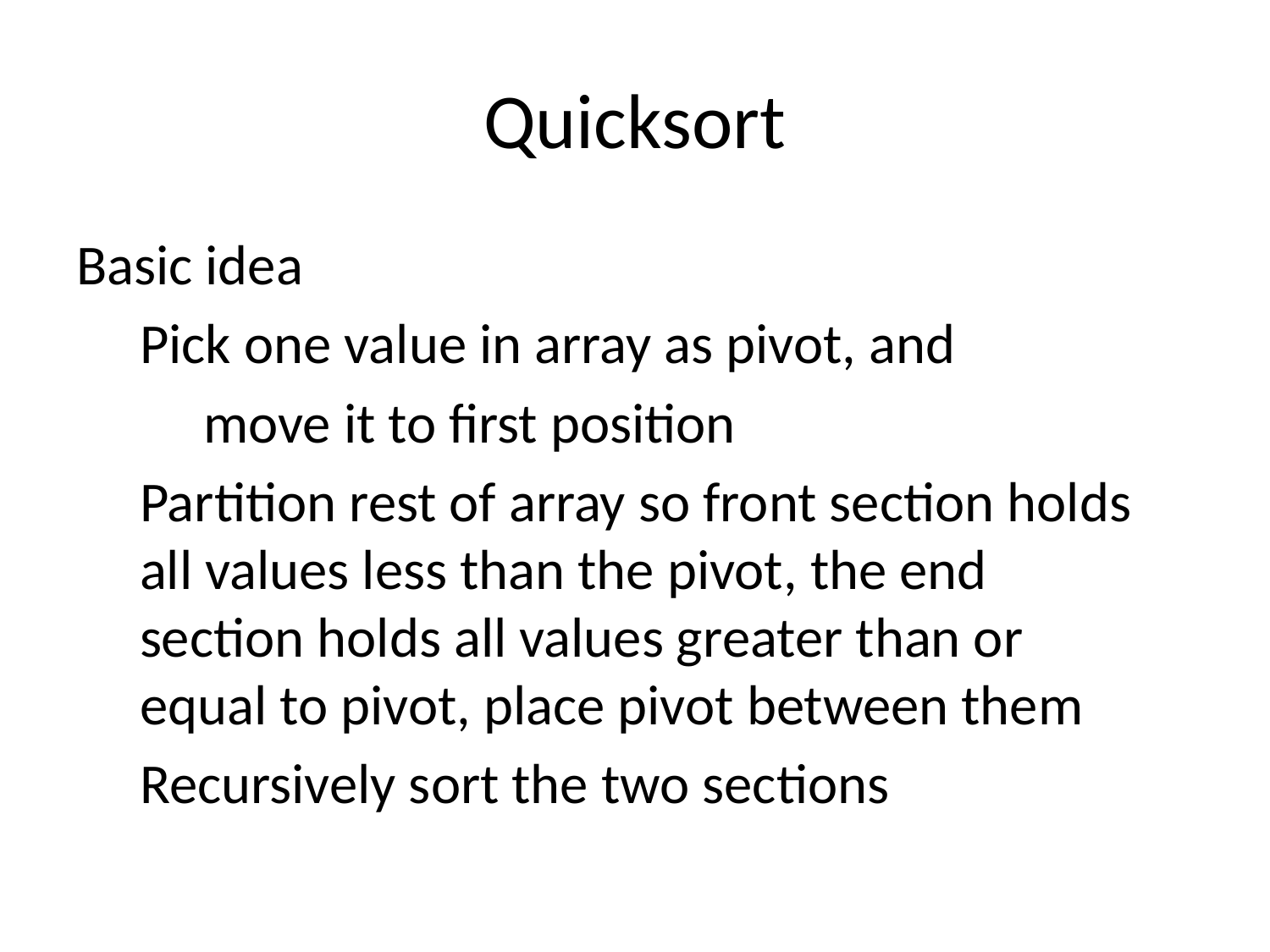

# Quicksort
Basic idea
     Pick one value in array as pivot, and
	move it to first position
Partition rest of array so front section holds 	all values less than the pivot, the end 	section holds all values greater than or 	equal to pivot, place pivot between them
Recursively sort the two sections